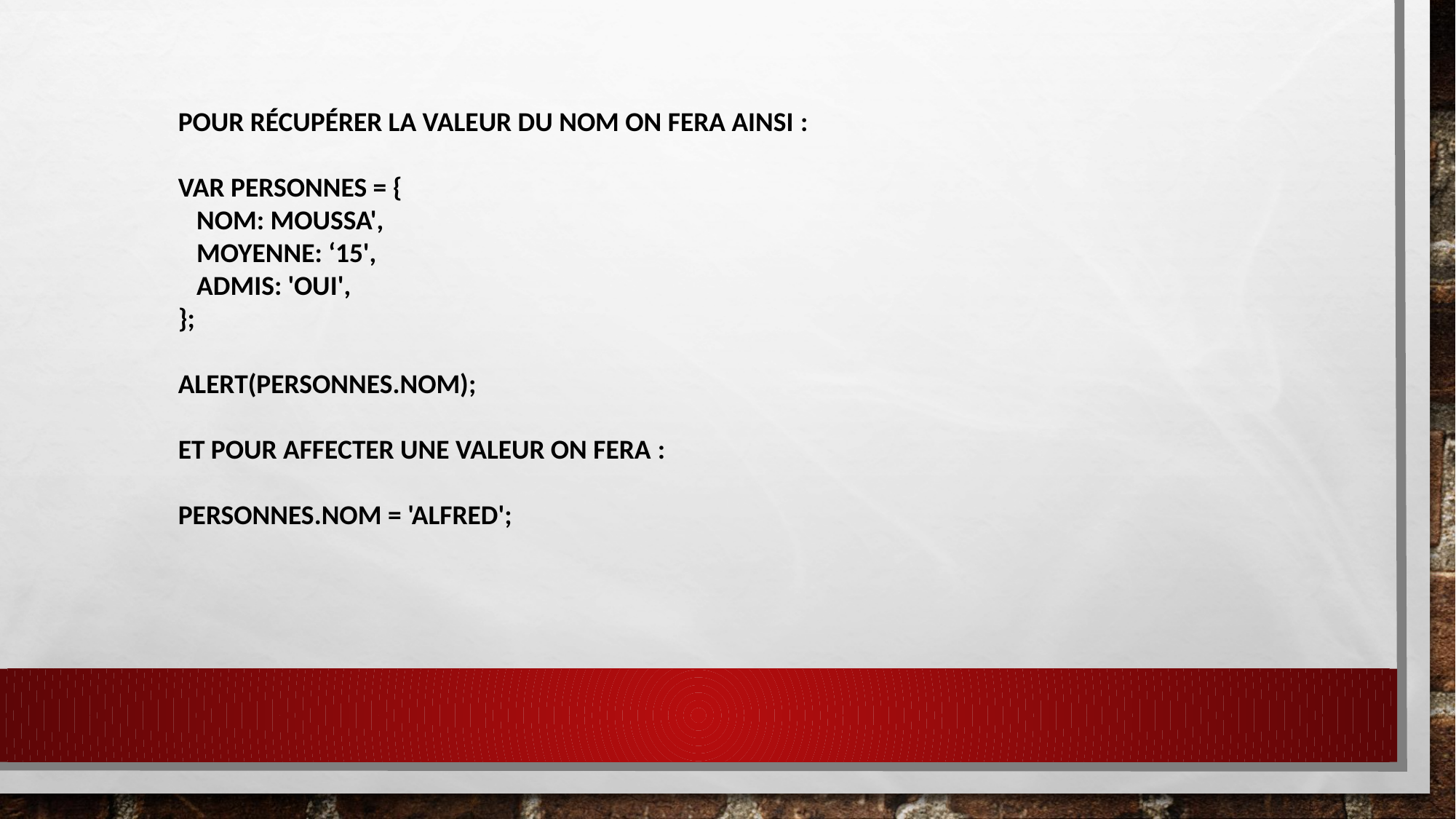

POUR RÉCUPÉRER LA VALEUR DU NOM ON FERA AINSI :
VAR PERSONNES = {
   NOM: MOUSSA',
   MOYENNE: ‘15',
   ADMIS: 'OUI',
};
ALERT(PERSONNES.NOM);
ET POUR AFFECTER UNE VALEUR ON FERA :
PERSONNES.NOM = 'ALFRED';